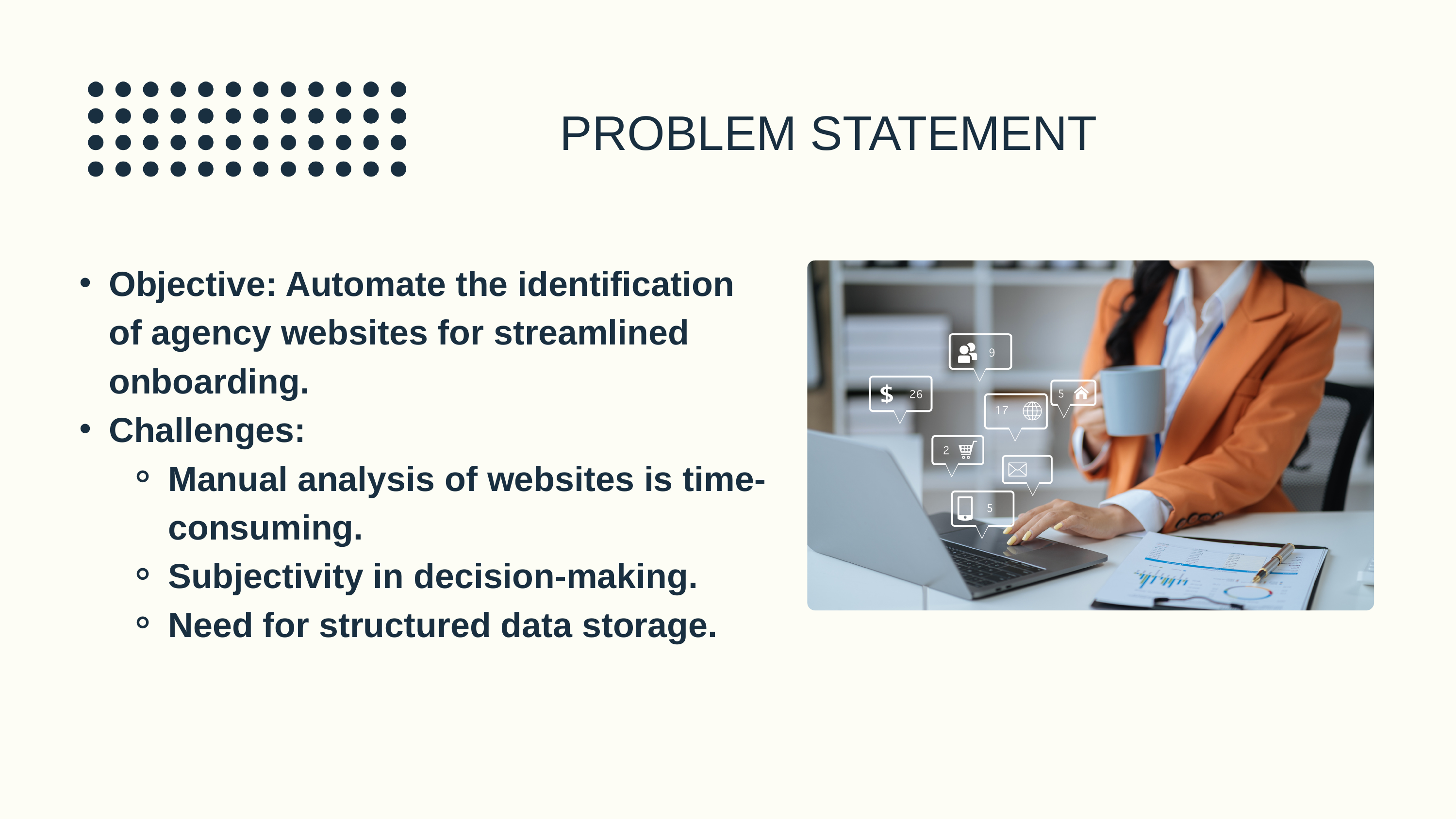

PROBLEM STATEMENT
Objective: Automate the identification of agency websites for streamlined onboarding.
Challenges:
Manual analysis of websites is time-consuming.
Subjectivity in decision-making.
Need for structured data storage.